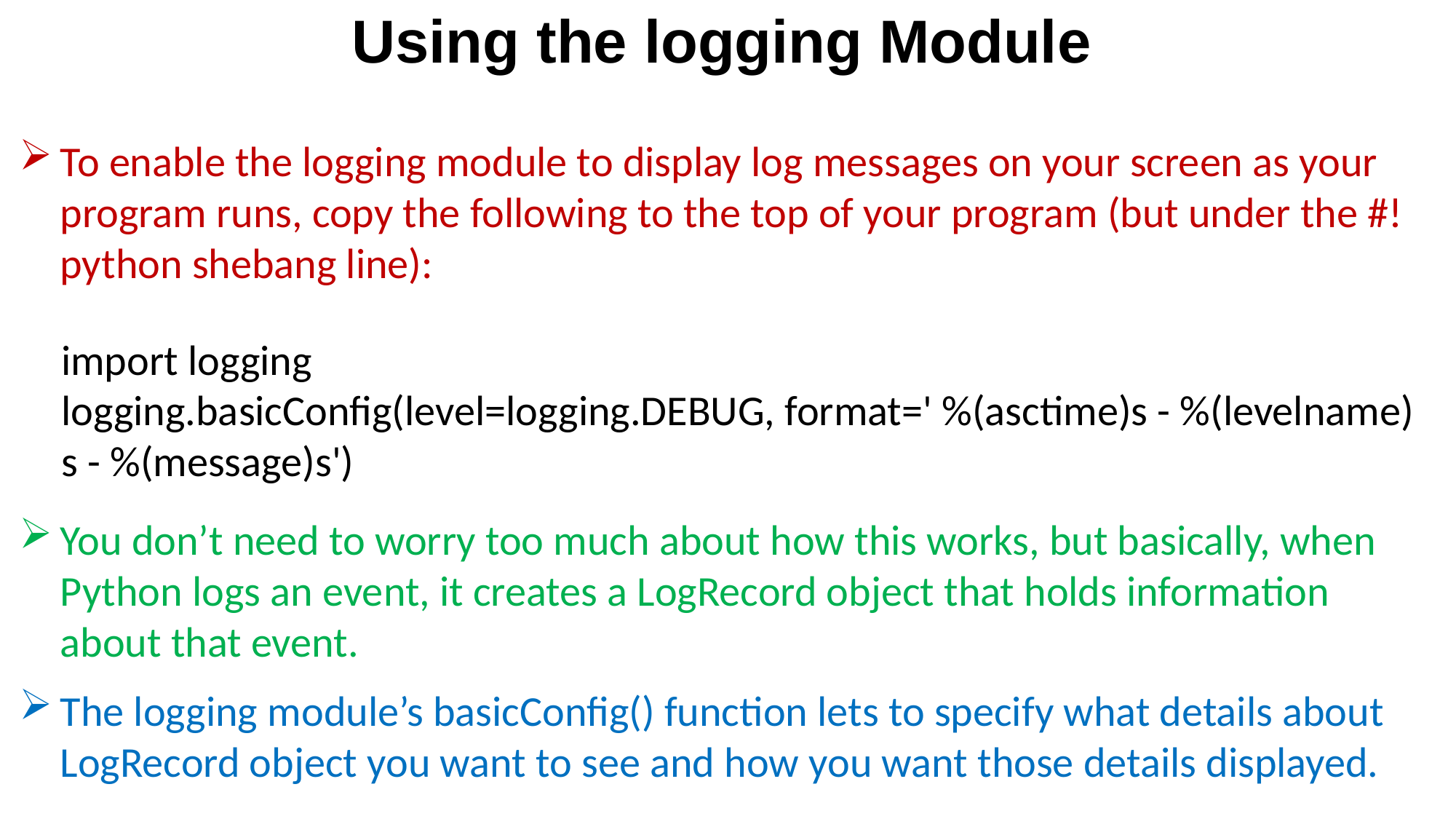

# Using the logging Module
To enable the logging module to display log messages on your screen as your program runs, copy the following to the top of your program (but under the #! python shebang line):

You don’t need to worry too much about how this works, but basically, when Python logs an event, it creates a LogRecord object that holds information about that event.
The logging module’s basicConfig() function lets to specify what details about LogRecord object you want to see and how you want those details displayed.
import logging
logging.basicConfig(level=logging.DEBUG, format=' %(asctime)s - %(levelname)
s - %(message)s')